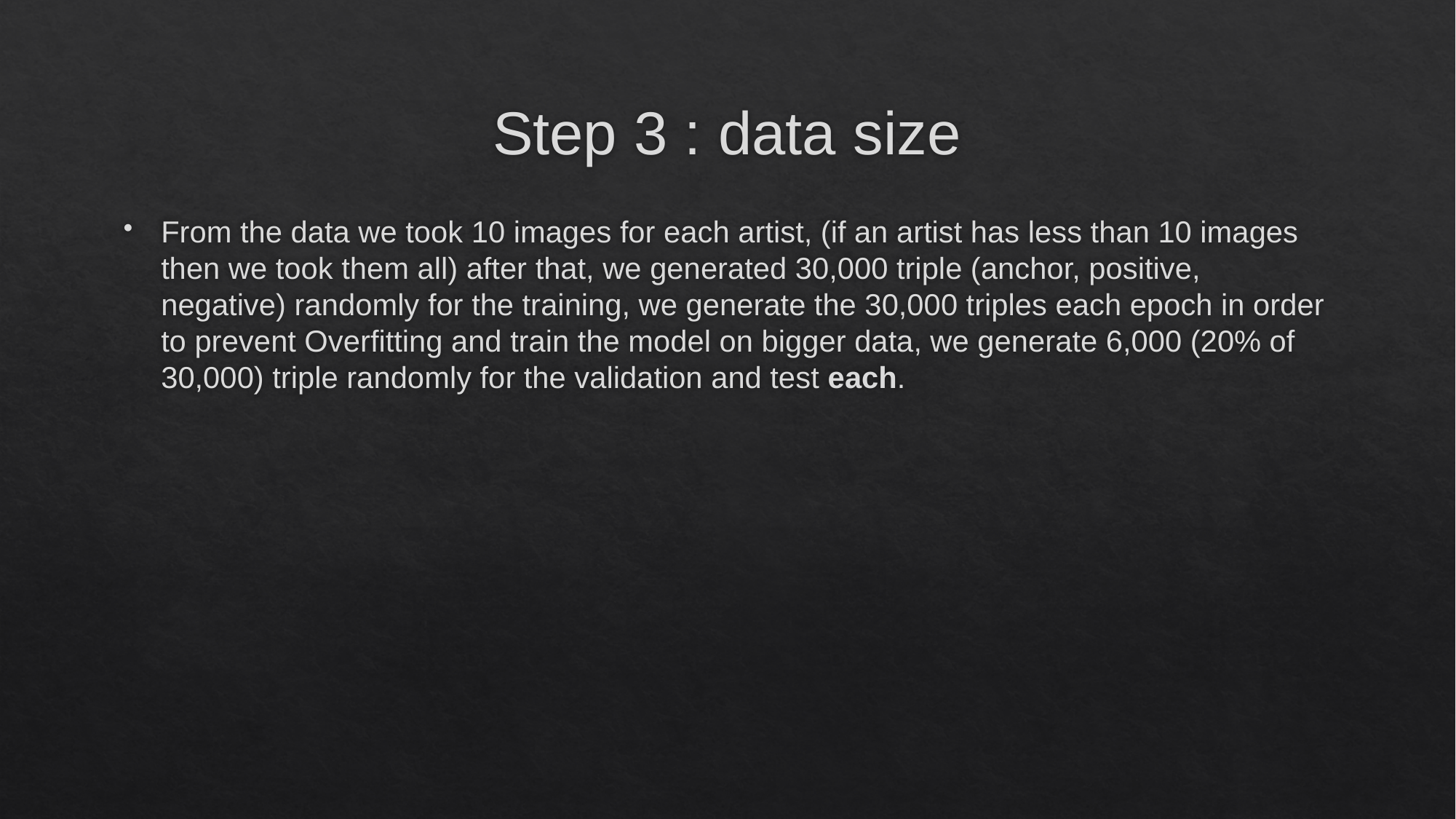

# Step 3 : data size
From the data we took 10 images for each artist, (if an artist has less than 10 images then we took them all) after that, we generated 30,000 triple (anchor, positive, negative) randomly for the training, we generate the 30,000 triples each epoch in order to prevent Overfitting and train the model on bigger data, we generate 6,000 (20% of 30,000) triple randomly for the validation and test each.